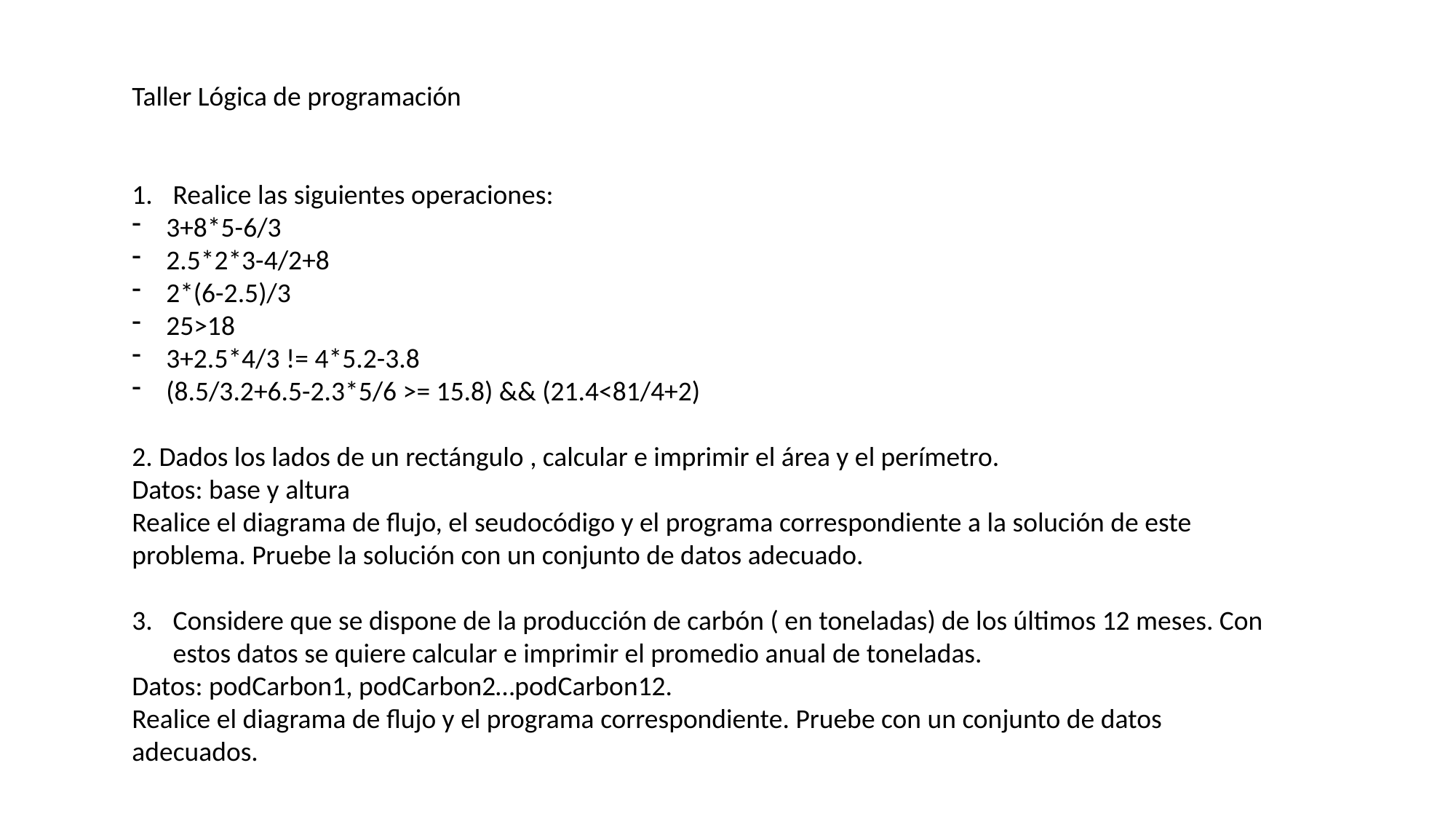

Taller Lógica de programación

Realice las siguientes operaciones:
3+8*5-6/3
2.5*2*3-4/2+8
2*(6-2.5)/3
25>18
3+2.5*4/3 != 4*5.2-3.8
(8.5/3.2+6.5-2.3*5/6 >= 15.8) && (21.4<81/4+2)

2. Dados los lados de un rectángulo , calcular e imprimir el área y el perímetro.
Datos: base y altura
Realice el diagrama de flujo, el seudocódigo y el programa correspondiente a la solución de este problema. Pruebe la solución con un conjunto de datos adecuado.

Considere que se dispone de la producción de carbón ( en toneladas) de los últimos 12 meses. Con estos datos se quiere calcular e imprimir el promedio anual de toneladas.
Datos: podCarbon1, podCarbon2…podCarbon12.
Realice el diagrama de flujo y el programa correspondiente. Pruebe con un conjunto de datos adecuados.